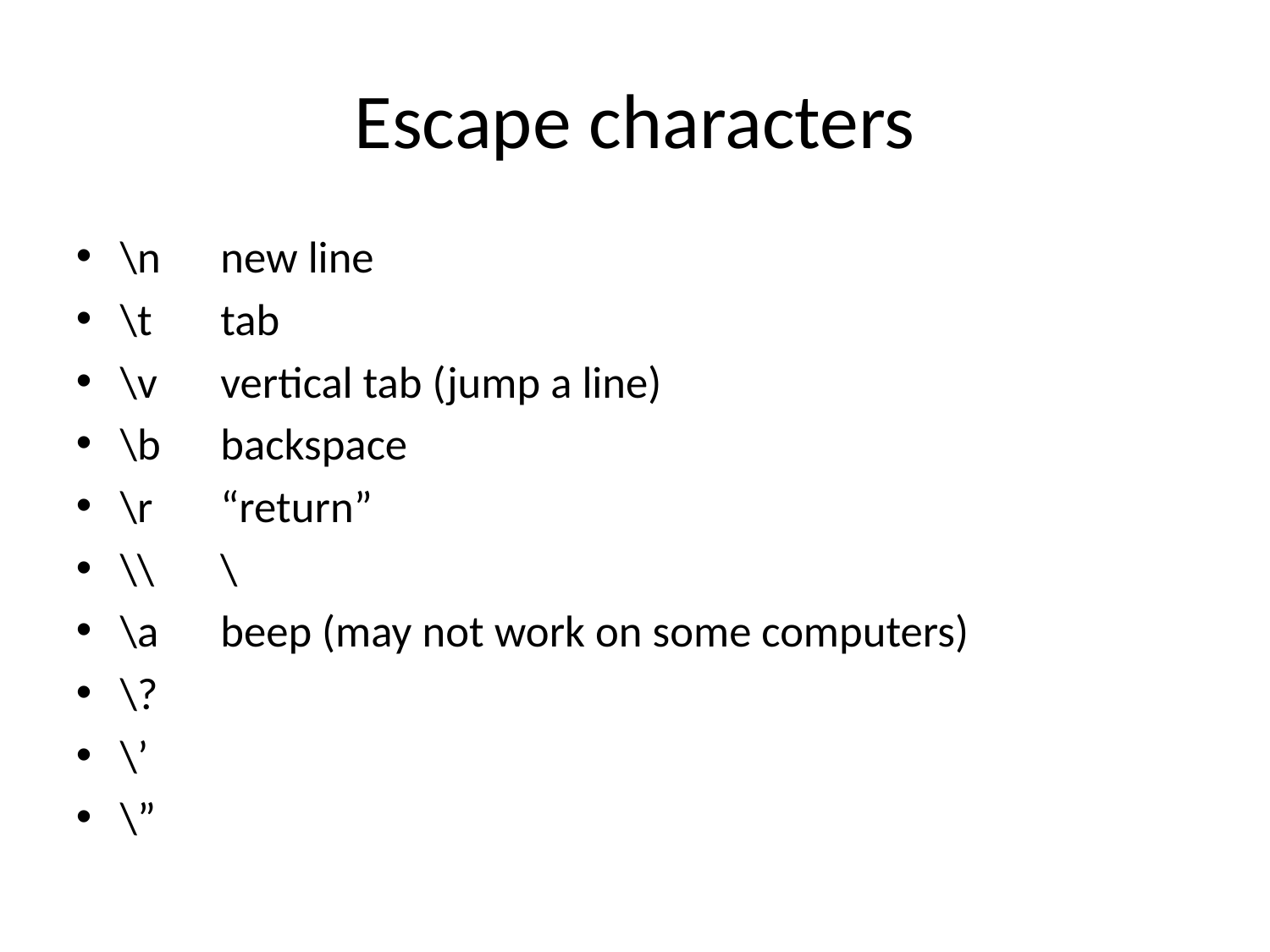

# Escape characters
\n	new line
\t	tab
\v	vertical tab (jump a line)
\b	backspace
\r	“return”
\\	\
\a	beep (may not work on some computers)
\?
\’
\”